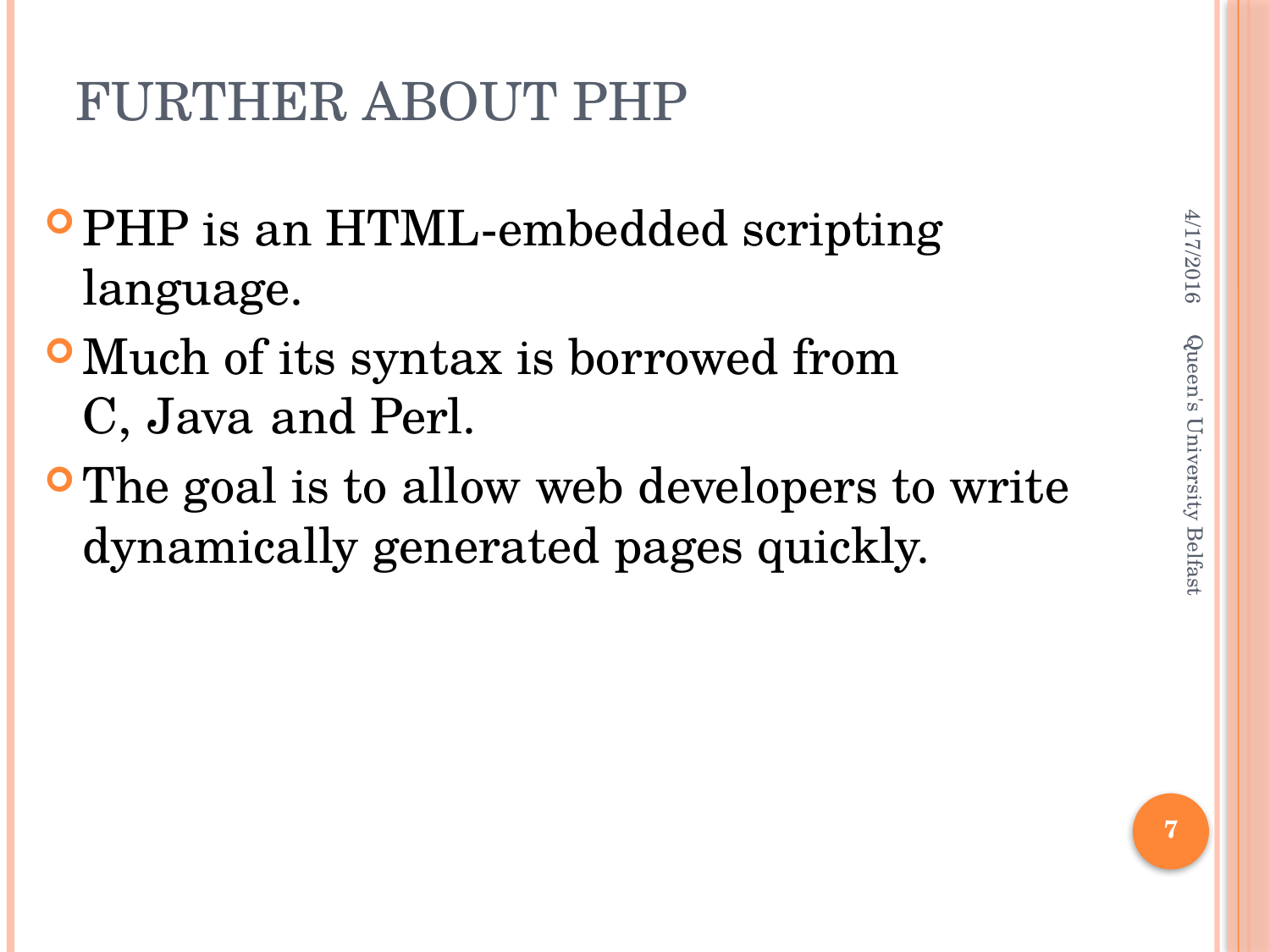

# Further About php
4/17/2016
PHP is an HTML-embedded scripting language.
Much of its syntax is borrowed from C, Java and Perl.
The goal is to allow web developers to write dynamically generated pages quickly.

Queen's University Belfast
7